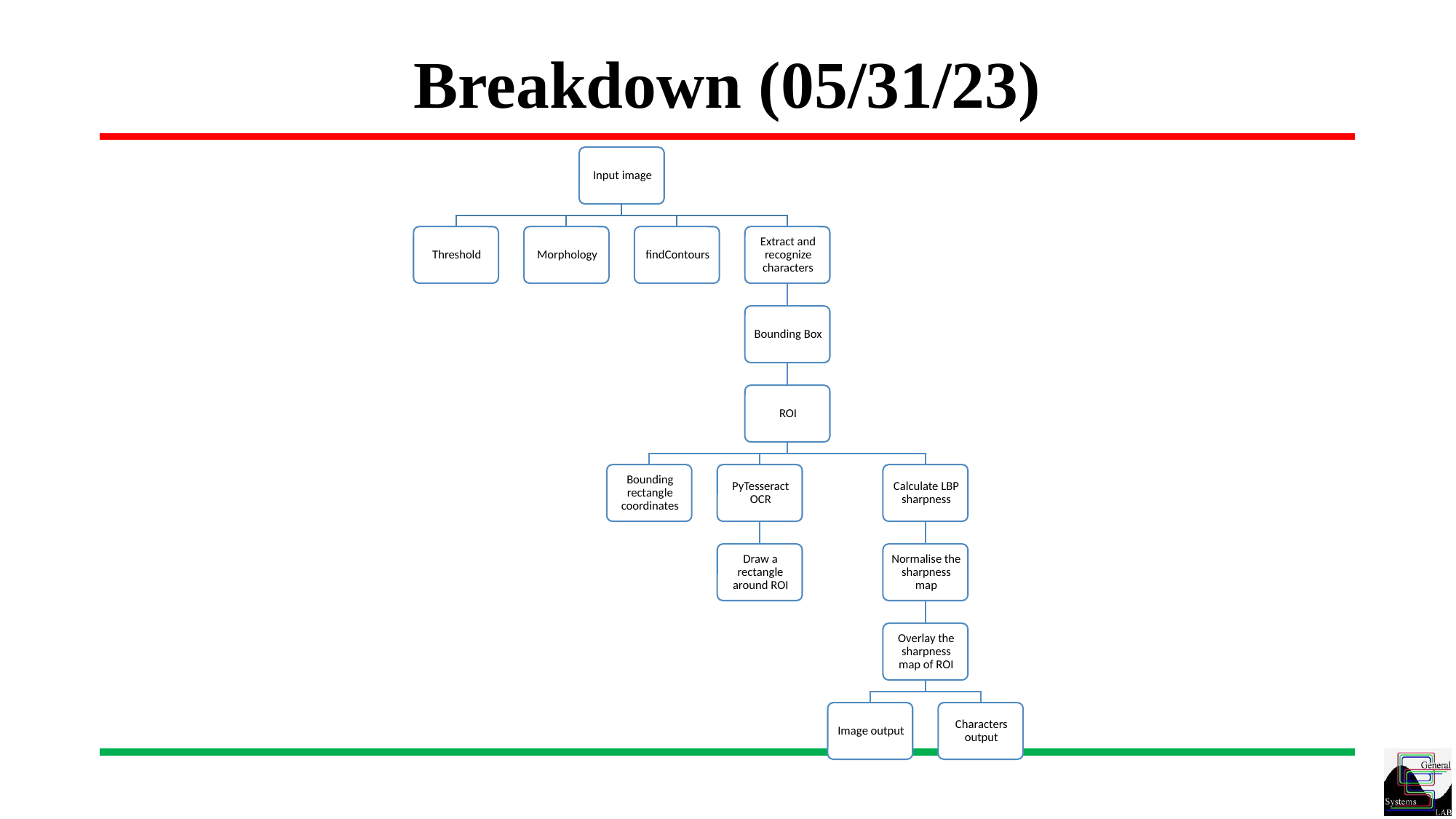

# Breakdown (05/31/23)
Input image
Threshold
Morphology
findContours
Extract and recognize characters
Bounding Box
ROI
Bounding rectangle coordinates
PyTesseract OCR
Draw a rectangle around ROI
Calculate LBP sharpness
Normalise the sharpness map
Overlay the sharpness map of ROI
Image output
Characters output